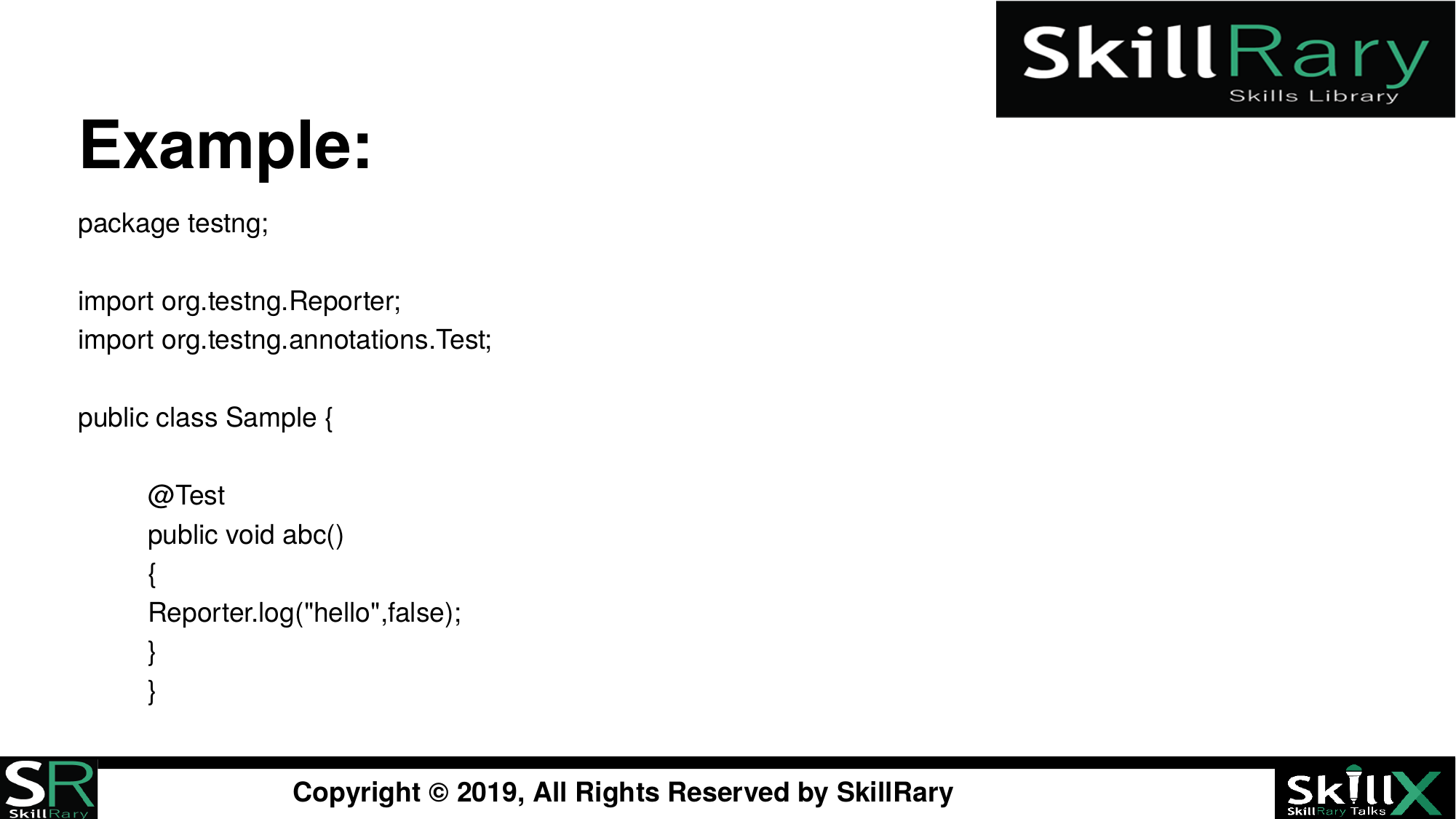

# Example:
package testng;

import org.testng.Reporter;
import org.testng.annotations.Test;

public class Sample {

	@Test
	public void abc()
	{
		Reporter.log("hello",false);
	}
	}